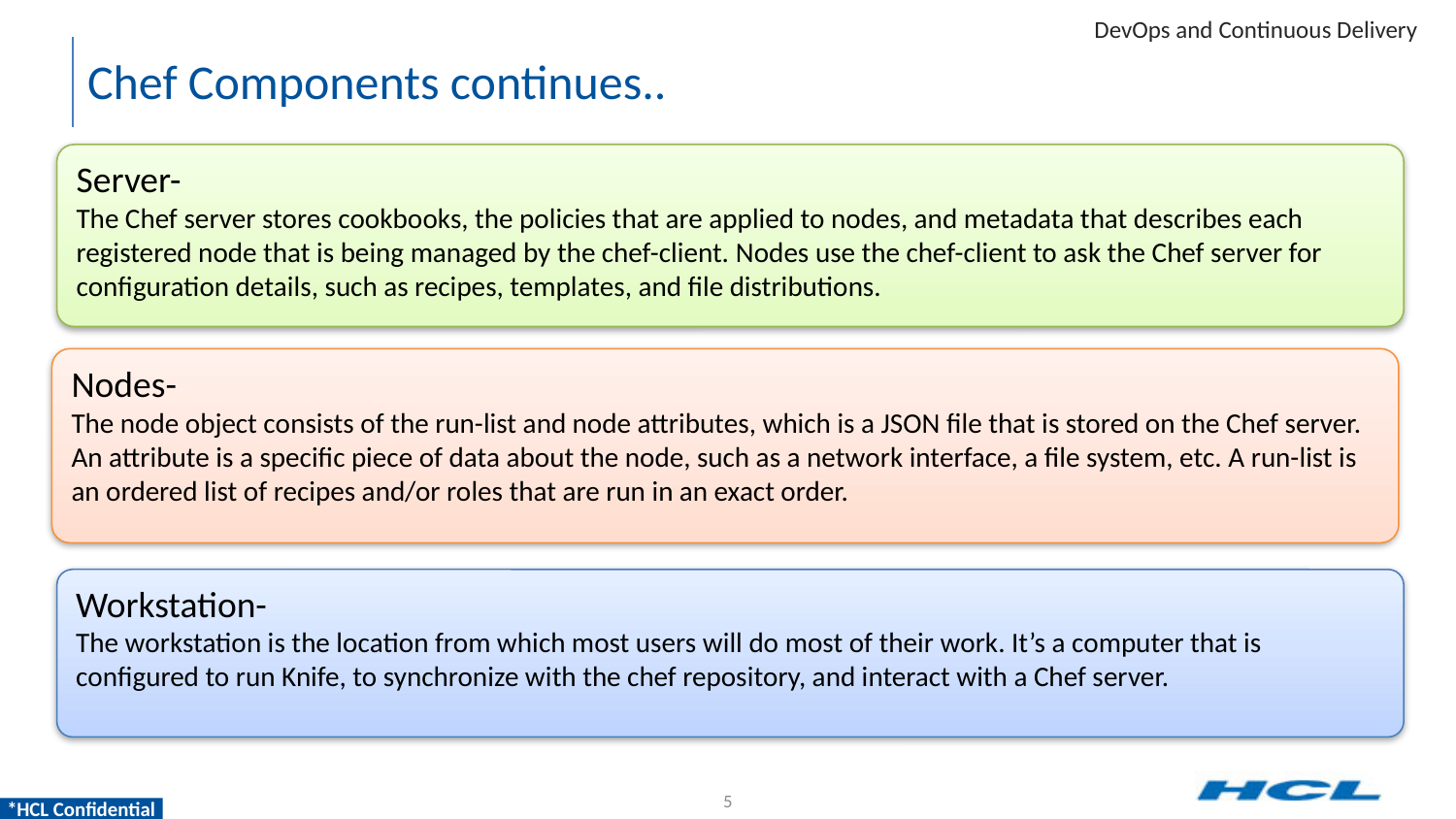

# Chef Components continues..
Server-
The Chef server stores cookbooks, the policies that are applied to nodes, and metadata that describes each registered node that is being managed by the chef-client. Nodes use the chef-client to ask the Chef server for configuration details, such as recipes, templates, and file distributions.
Nodes-
The node object consists of the run-list and node attributes, which is a JSON file that is stored on the Chef server. An attribute is a specific piece of data about the node, such as a network interface, a file system, etc. A run-list is an ordered list of recipes and/or roles that are run in an exact order.
Workstation-
The workstation is the location from which most users will do most of their work. It’s a computer that is configured to run Knife, to synchronize with the chef repository, and interact with a Chef server.

5
5